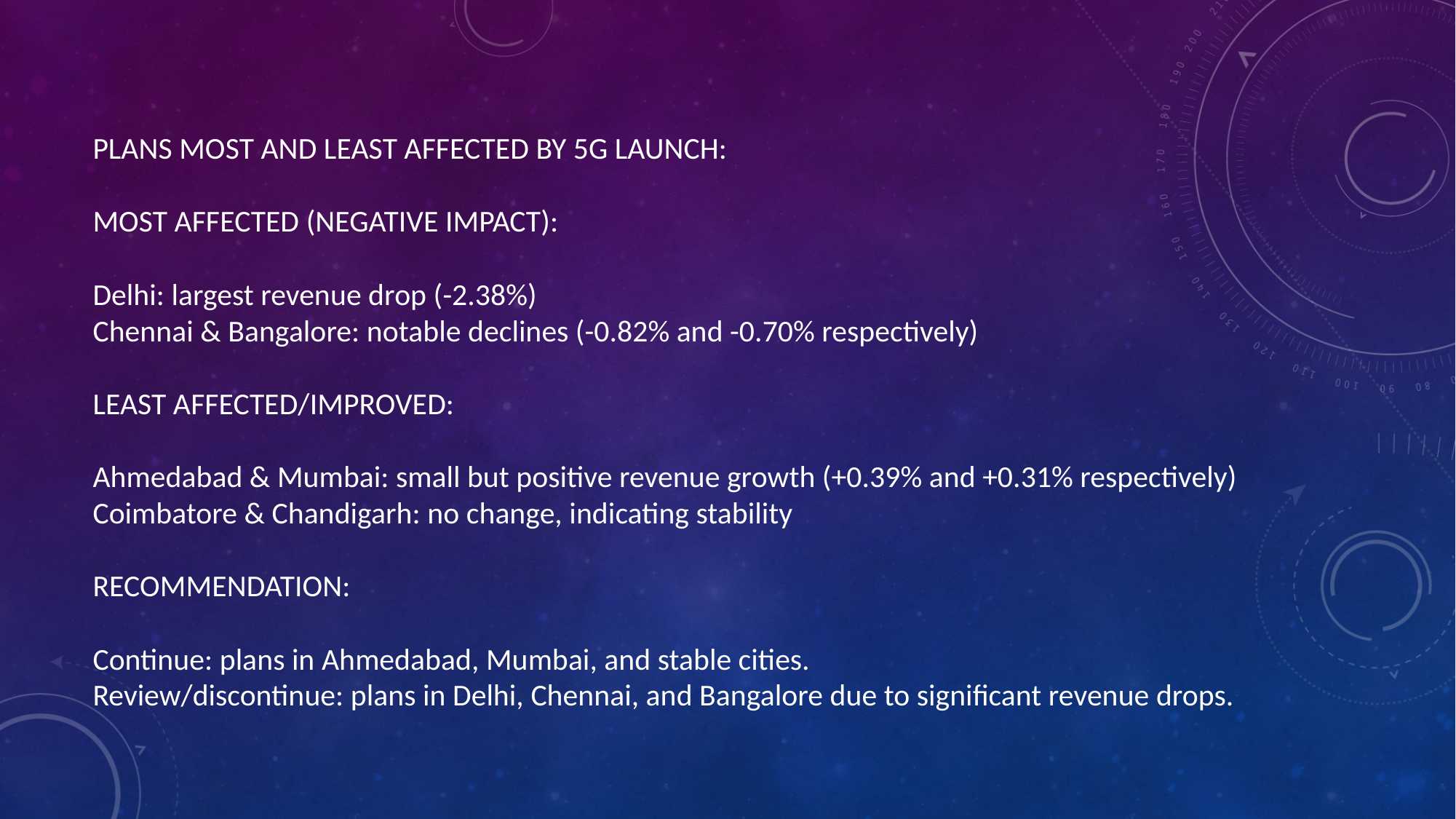

# Plans Most and Least Affected by 5G Launch: Most Affected (Negative Impact): Delhi: largest revenue drop (-2.38%) Chennai & Bangalore: notable declines (-0.82% and -0.70% respectively) Least Affected/Improved: Ahmedabad & Mumbai: small but positive revenue growth (+0.39% and +0.31% respectively) Coimbatore & Chandigarh: no change, indicating stability Recommendation: Continue: plans in Ahmedabad, Mumbai, and stable cities. Review/discontinue: plans in Delhi, Chennai, and Bangalore due to significant revenue drops.